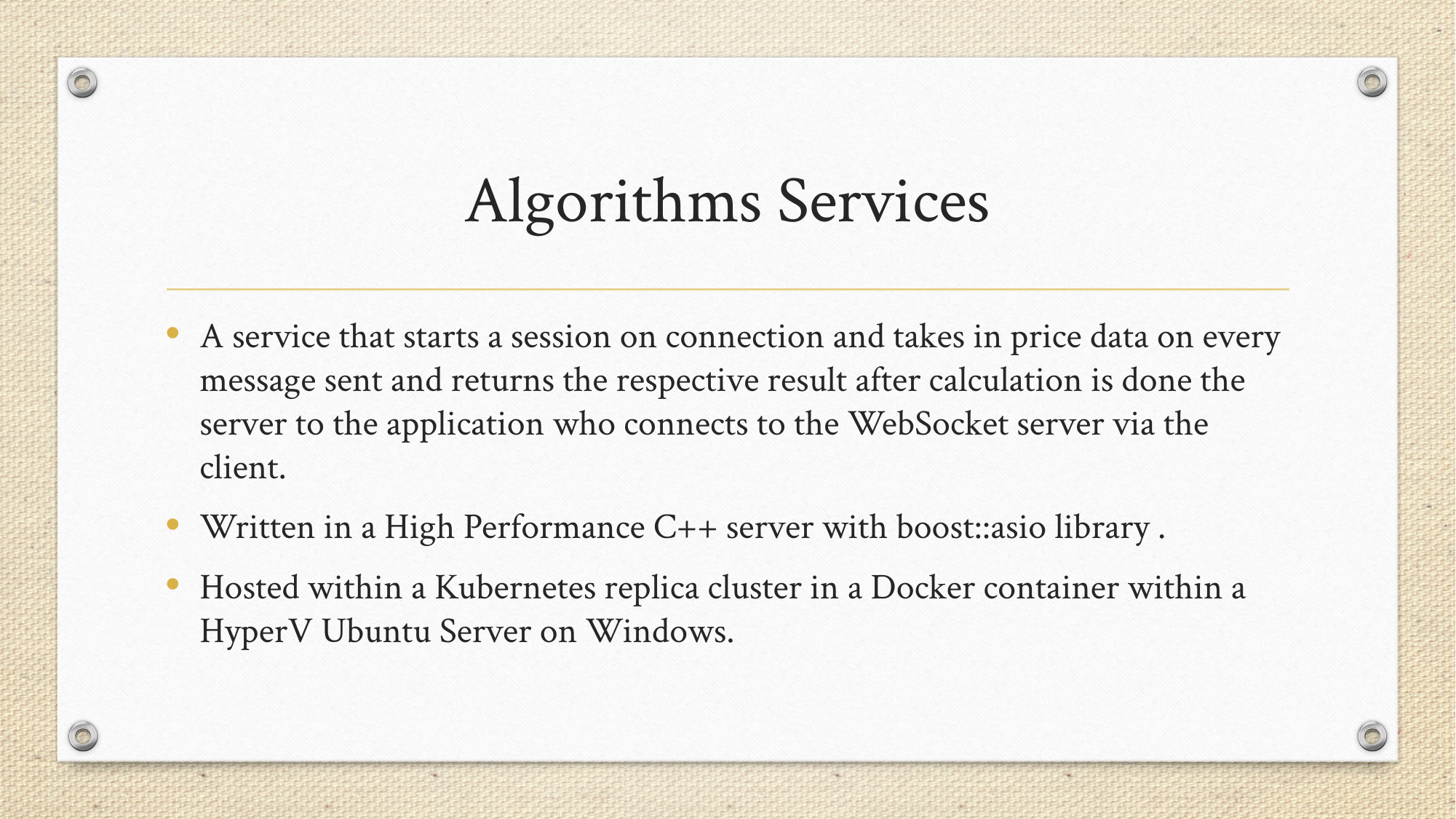

# Algorithms Services
A service that starts a session on connection and takes in price data on every message sent and returns the respective result after calculation is done the server to the application who connects to the WebSocket server via the client.
Written in a High Performance C++ server with boost::asio library .
Hosted within a Kubernetes replica cluster in a Docker container within a HyperV Ubuntu Server on Windows.